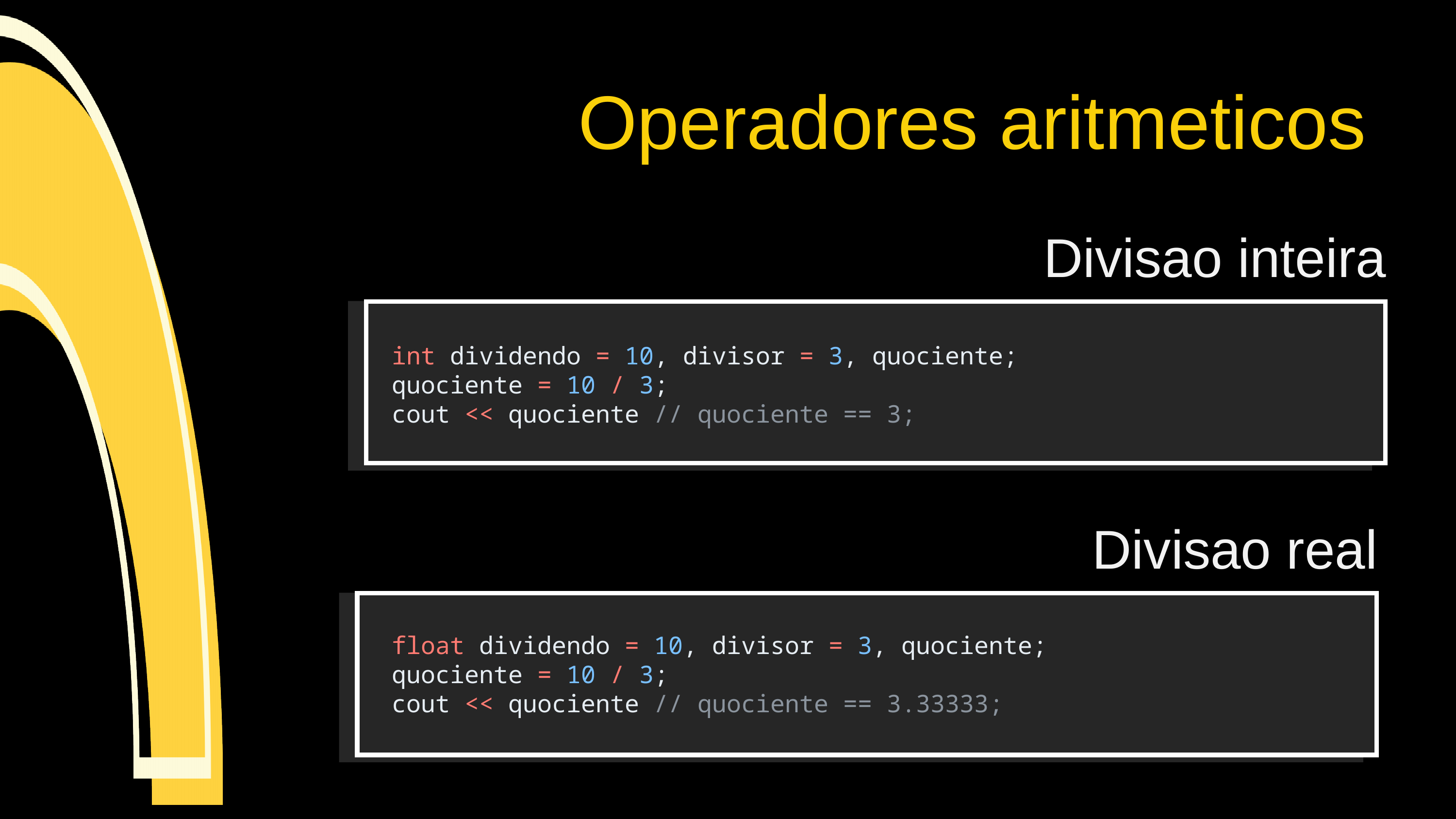

Operadores aritmeticos
Divisao inteira

int dividendo = 10, divisor = 3, quociente;
quociente = 10 / 3;
cout << quociente // quociente == 3;
Divisao real

float dividendo = 10, divisor = 3, quociente;
quociente = 10 / 3;
cout << quociente // quociente == 3.33333;